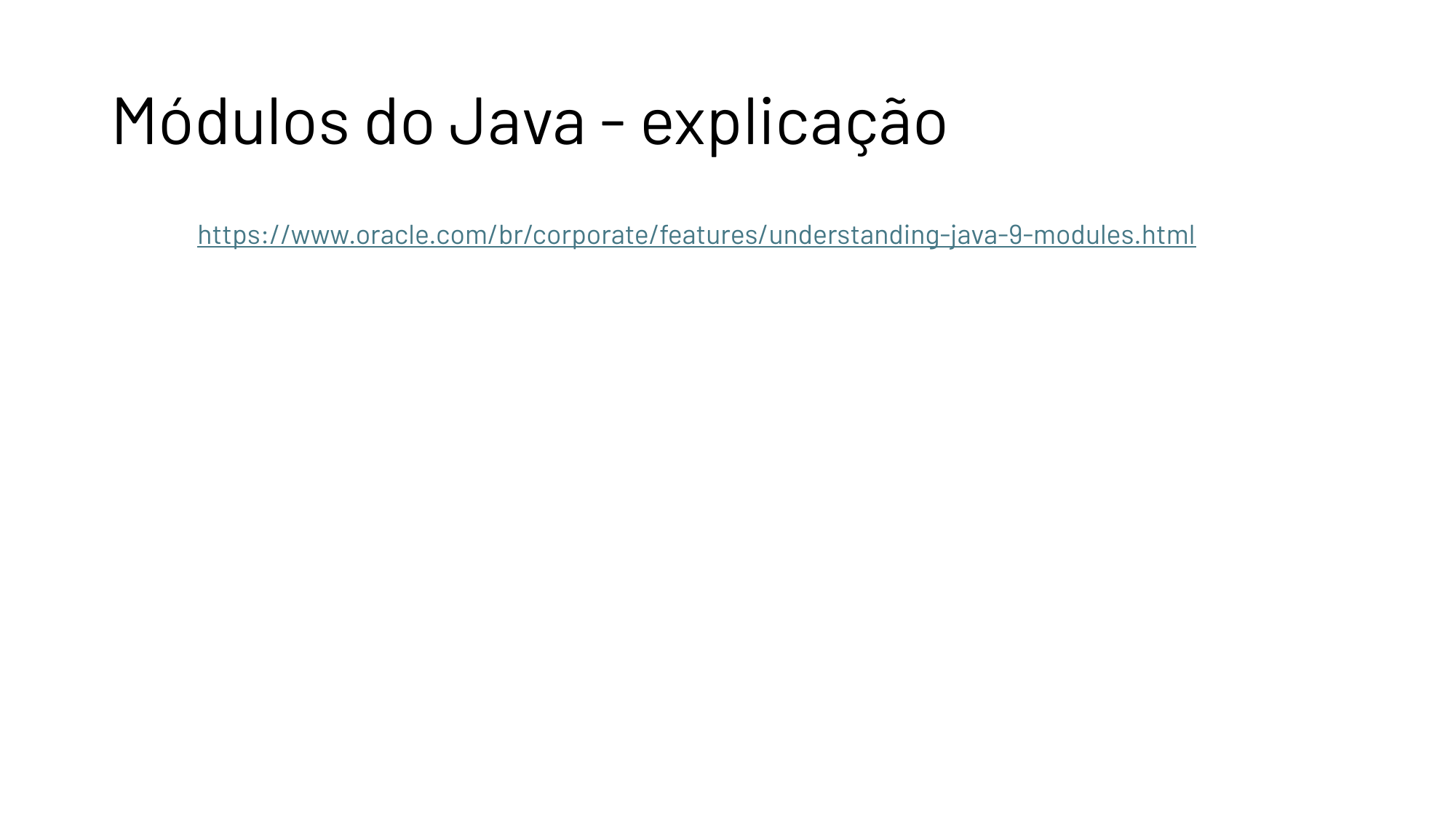

# Módulos do Java - explicação
https://www.oracle.com/br/corporate/features/understanding-java-9-modules.html